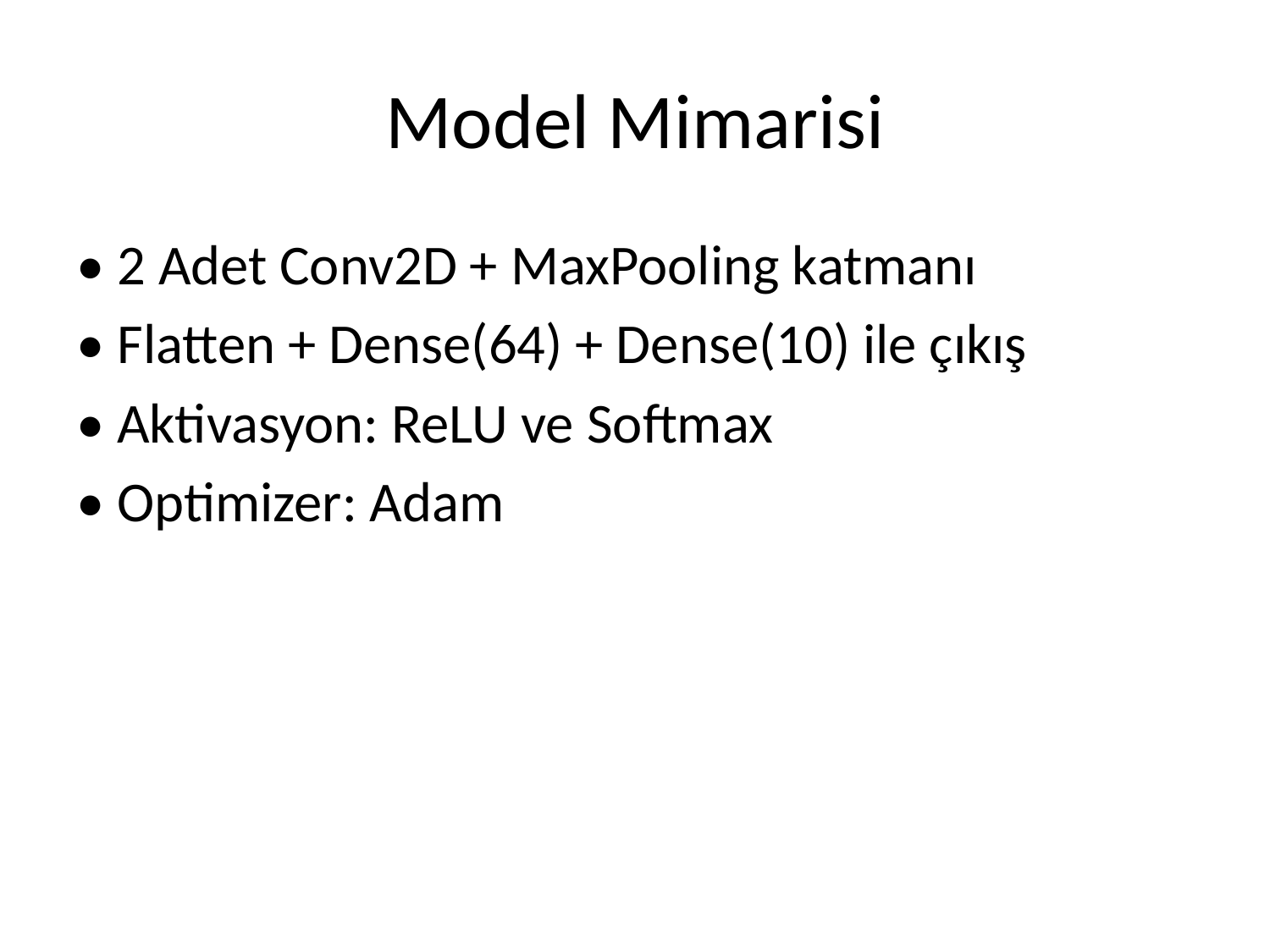

# Model Mimarisi
• 2 Adet Conv2D + MaxPooling katmanı
• Flatten + Dense(64) + Dense(10) ile çıkış
• Aktivasyon: ReLU ve Softmax
• Optimizer: Adam